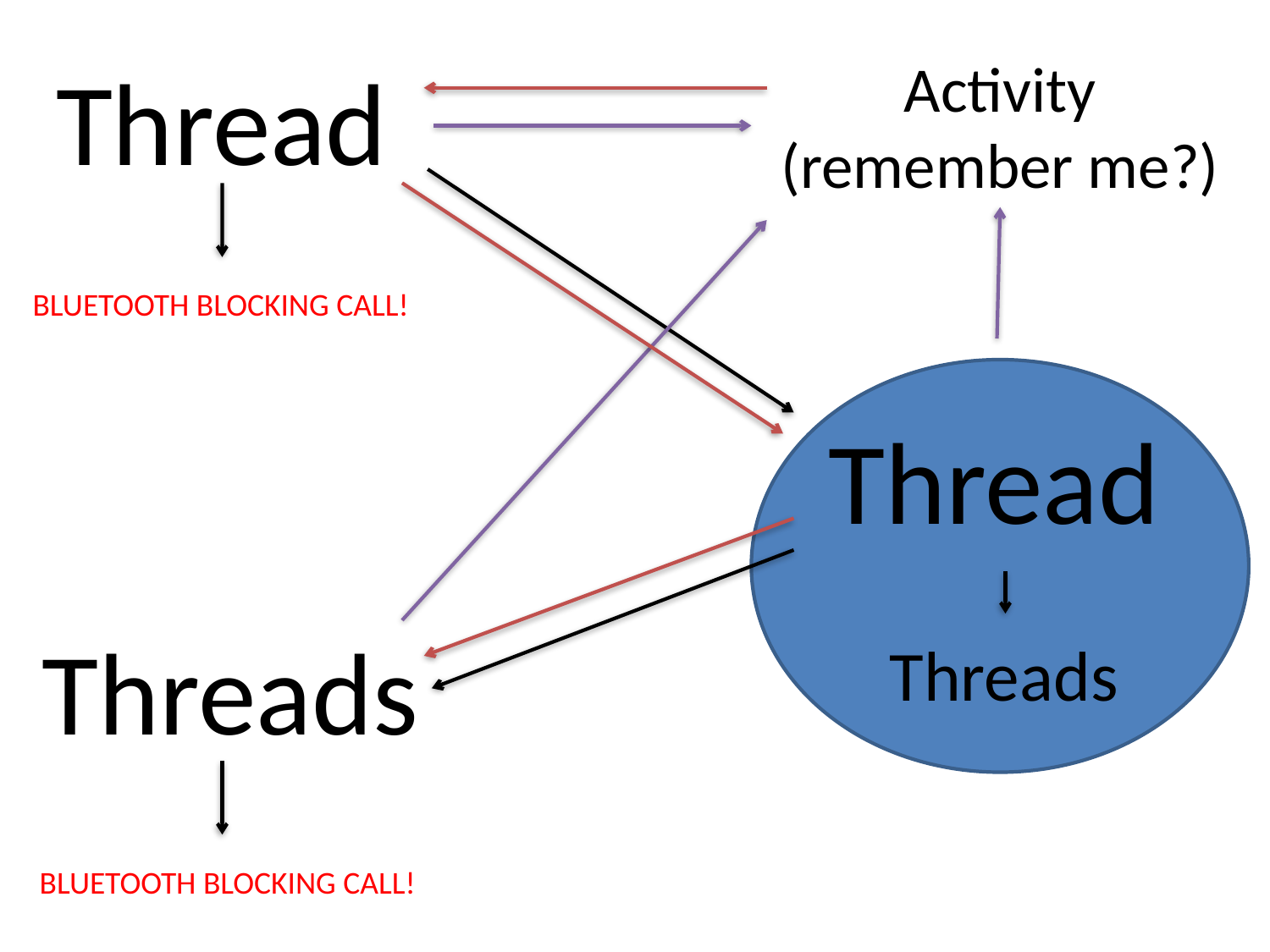

Activity
(remember me?)
Thread
BLUETOOTH BLOCKING CALL!

Thread
Threads
Threads
BLUETOOTH BLOCKING CALL!